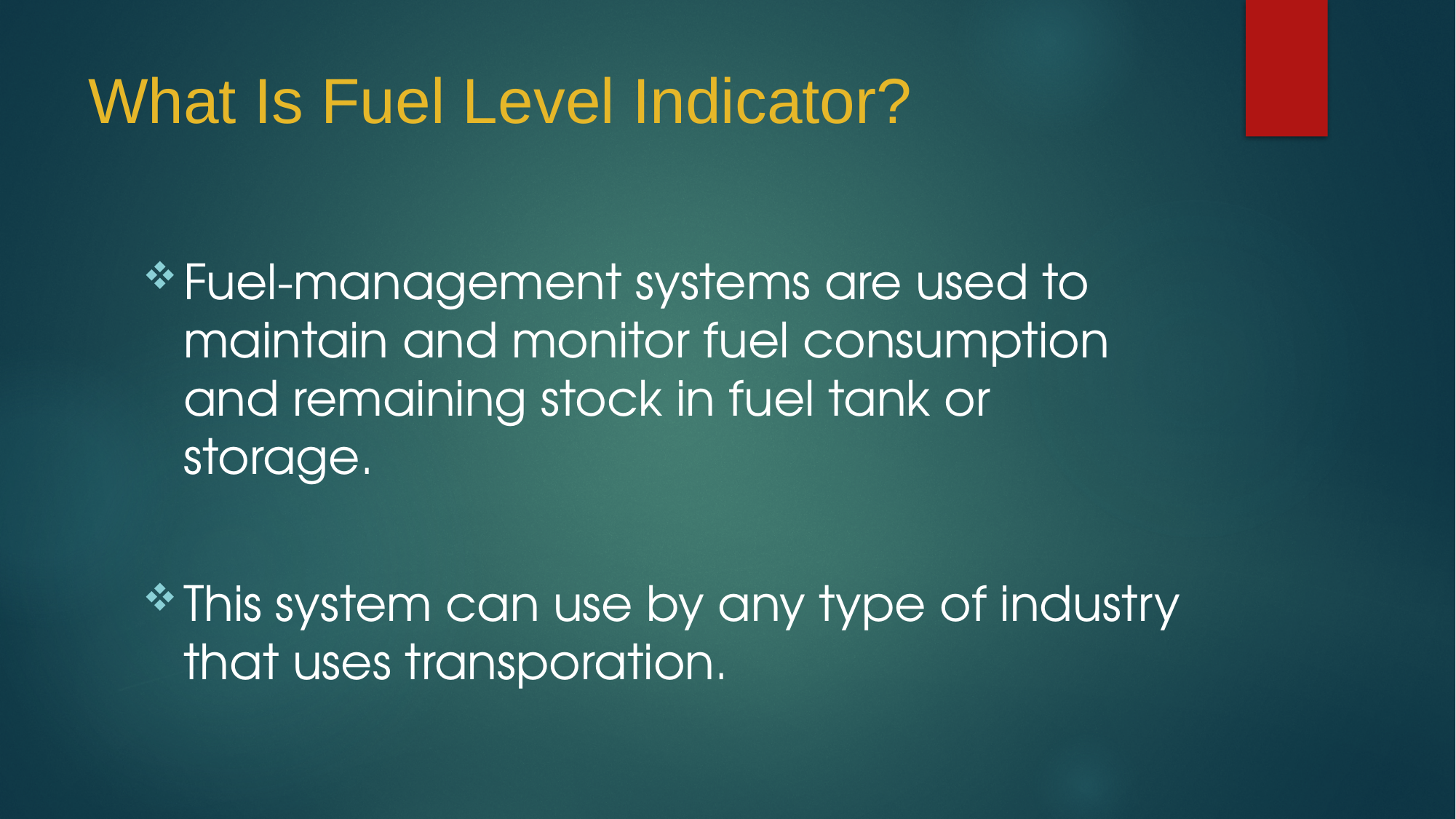

# What Is Fuel Level Indicator?
Fuel-management systems are used to maintain and monitor fuel consumption and remaining stock in fuel tank or storage.

This system can use by any type of industry that uses transporation.